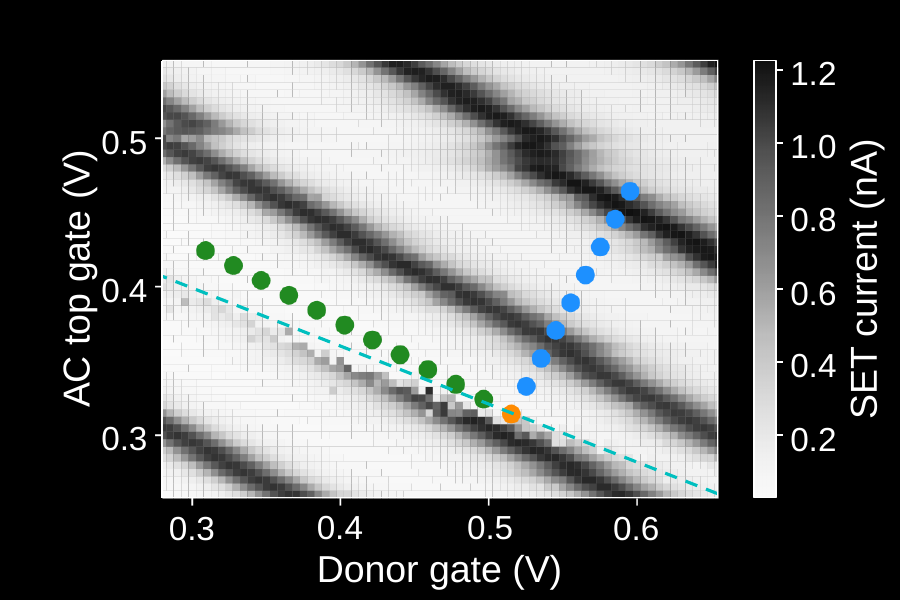

1.2

0.5
1.0
SET current (nA)

AC top gate (V)
0.8

0.4
0.6

0.4

0.3
0.2

0.3
0.4	0.5
Donor gate (V)
0.6